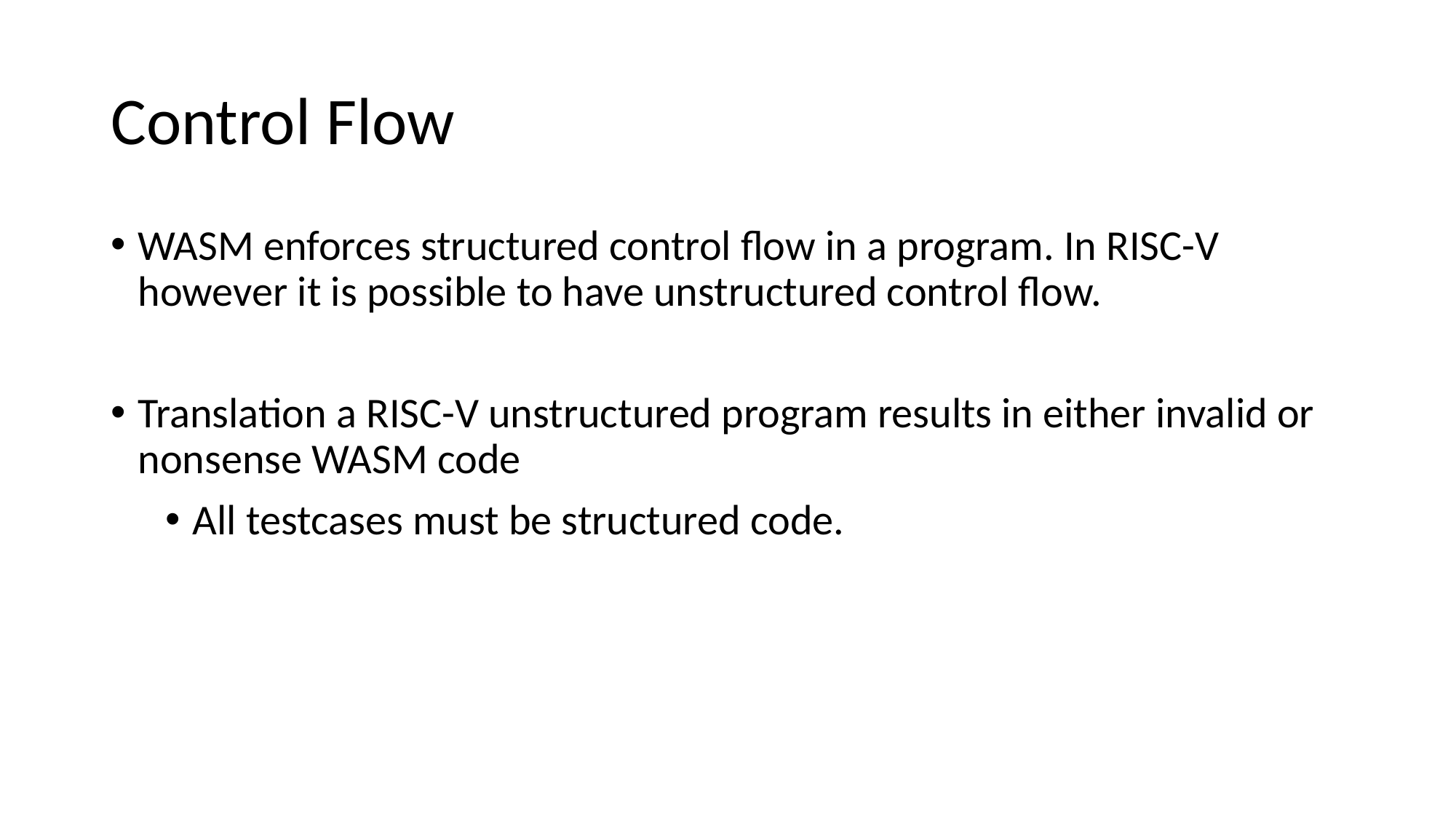

Control Flow
WASM enforces structured control flow in a program. In RISC-V however it is possible to have unstructured control flow.

Translation a RISC-V unstructured program results in either invalid or nonsense WASM code
All testcases must be structured code.